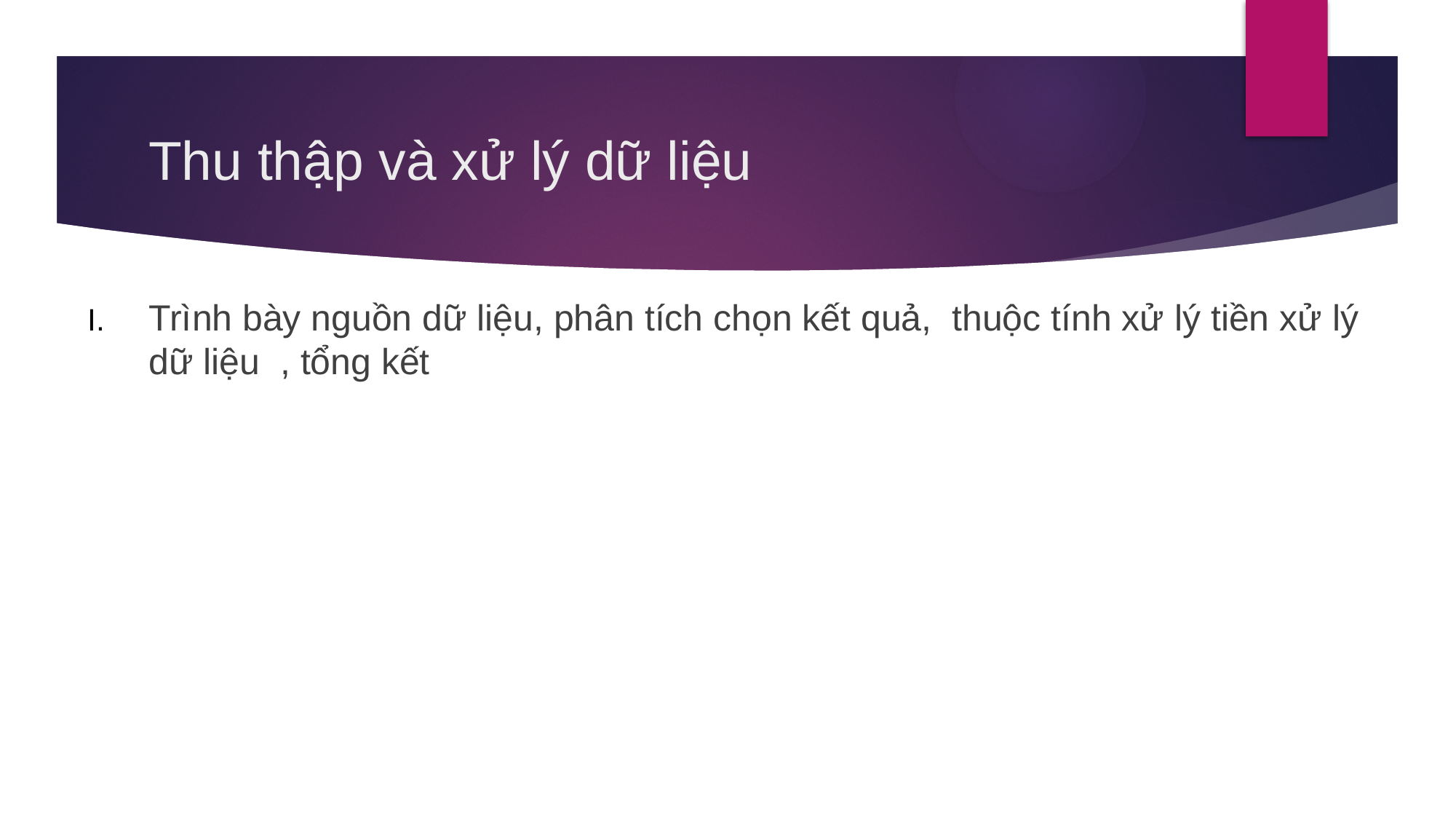

# Thu thập và xử lý dữ liệu
Trình bày nguồn dữ liệu, phân tích chọn kết quả,  thuộc tính xử lý tiền xử lý dữ liệu  , tổng kết